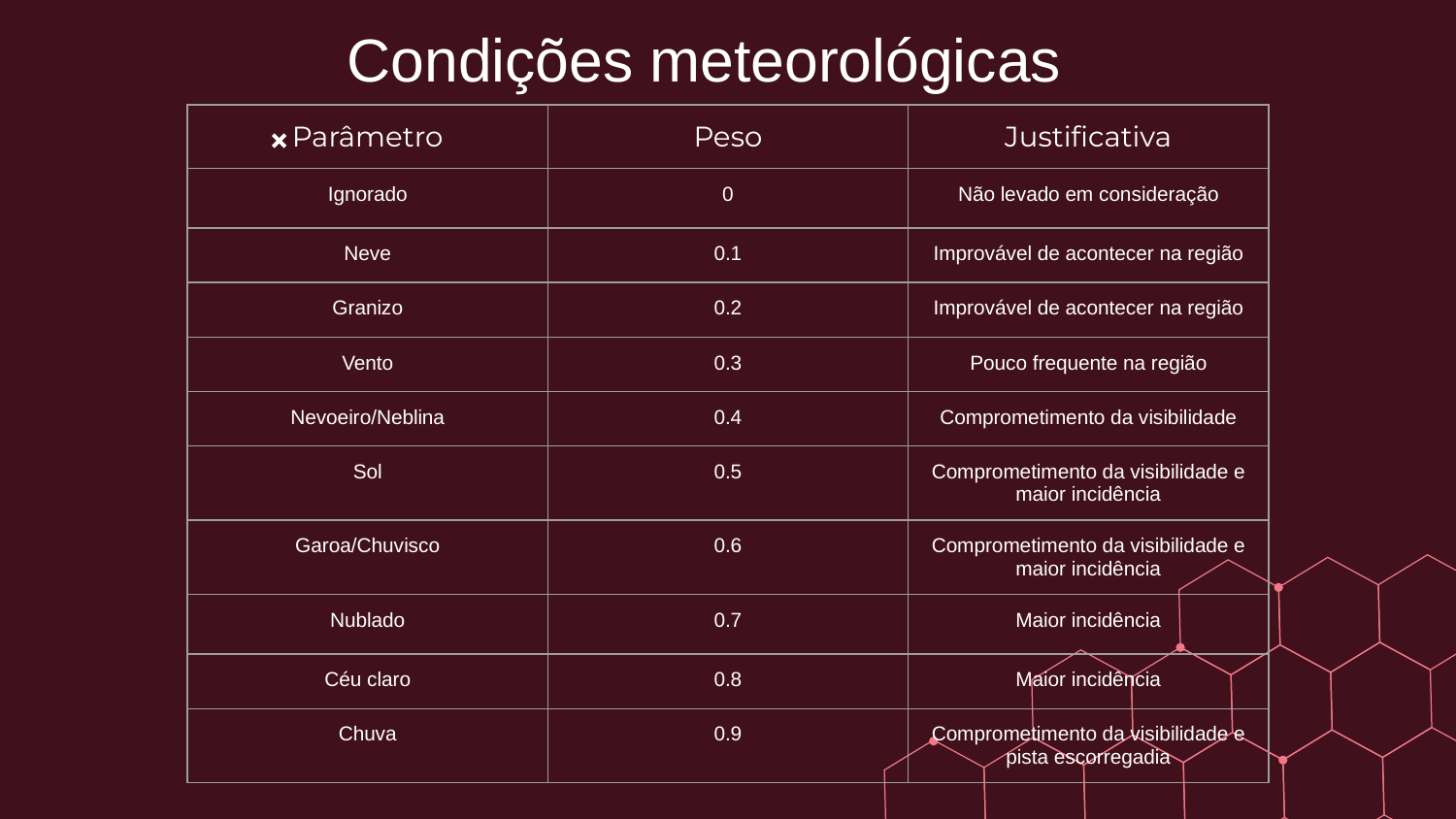

# Condições meteorológicas
| Parâmetro | Peso | Justificativa |
| --- | --- | --- |
| Ignorado | 0 | Não levado em consideração |
| Neve | 0.1 | Improvável de acontecer na região |
| Granizo | 0.2 | Improvável de acontecer na região |
| Vento | 0.3 | Pouco frequente na região |
| Nevoeiro/Neblina | 0.4 | Comprometimento da visibilidade |
| Sol | 0.5 | Comprometimento da visibilidade e maior incidência |
| Garoa/Chuvisco | 0.6 | Comprometimento da visibilidade e maior incidência |
| Nublado | 0.7 | Maior incidência |
| Céu claro | 0.8 | Maior incidência |
| Chuva | 0.9 | Comprometimento da visibilidade e pista escorregadia |